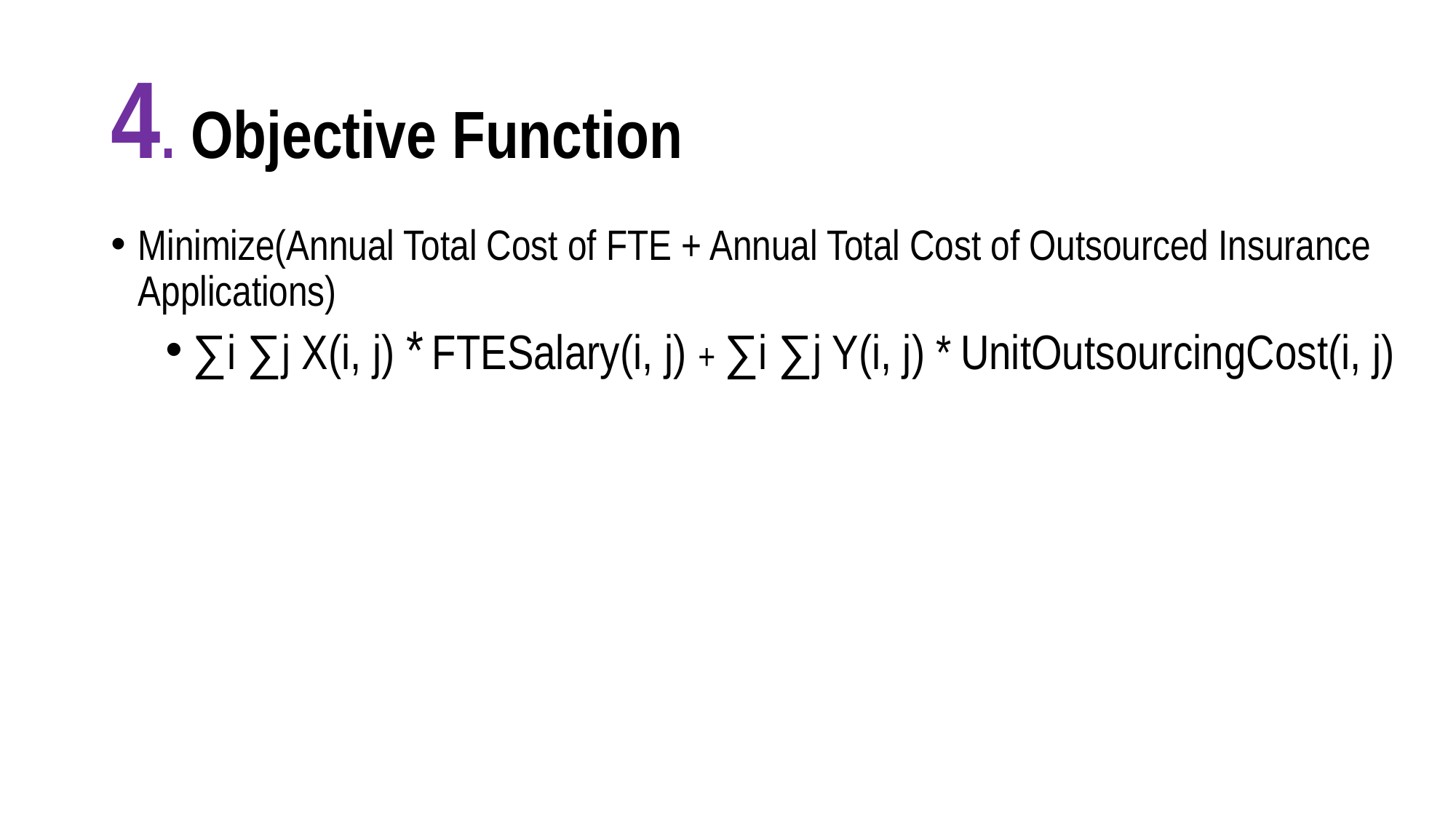

# 4. Objective Function
Minimize(Annual Total Cost of FTE + Annual Total Cost of Outsourced Insurance Applications)
∑i ∑j X(i, j) * FTESalary(i, j) + ∑i ∑j Y(i, j) * UnitOutsourcingCost(i, j)